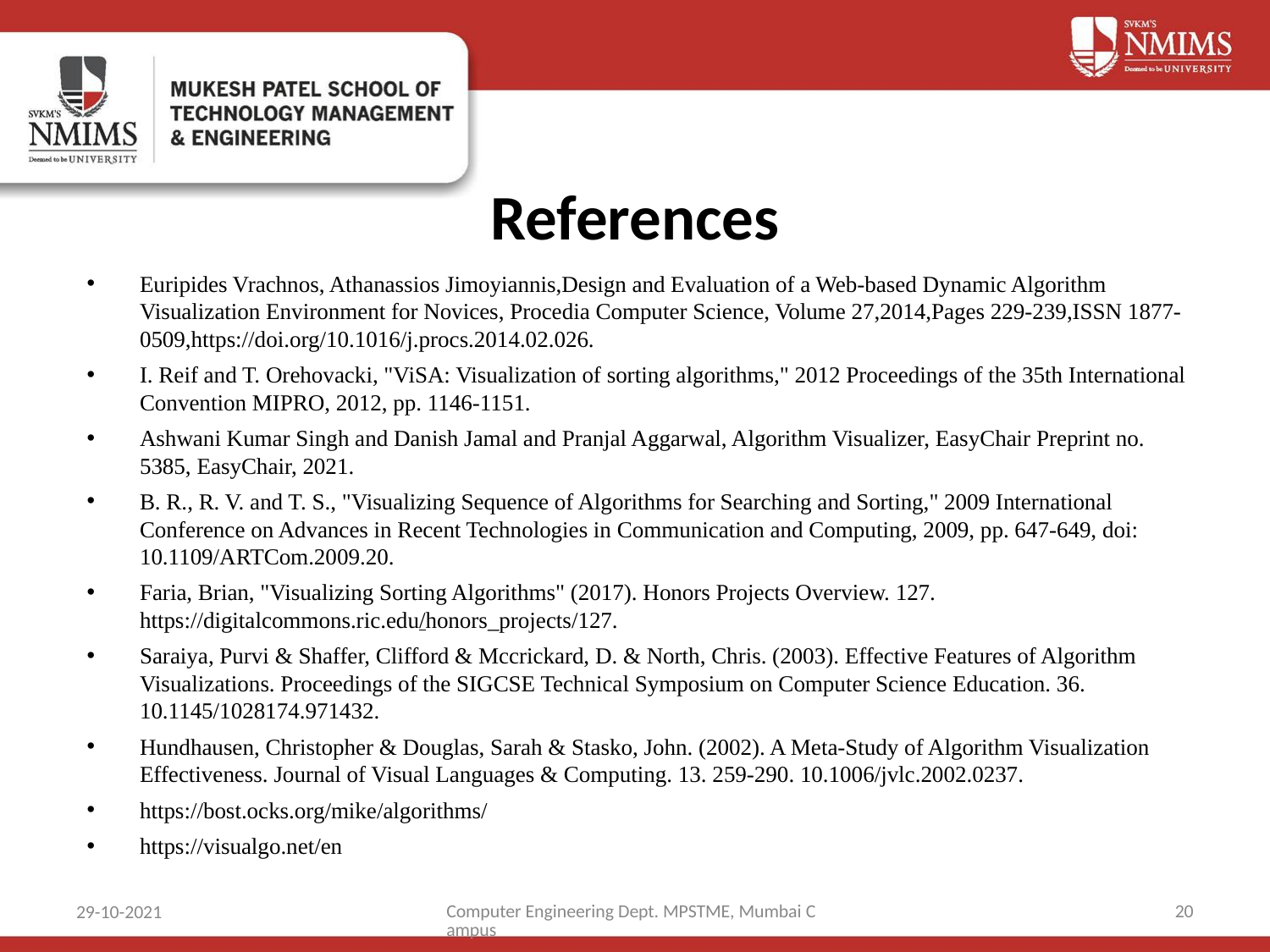

# References
Euripides Vrachnos, Athanassios Jimoyiannis,Design and Evaluation of a Web-based Dynamic Algorithm Visualization Environment for Novices, Procedia Computer Science, Volume 27,2014,Pages 229-239,ISSN 1877-0509,https://doi.org/10.1016/j.procs.2014.02.026.
I. Reif and T. Orehovacki, "ViSA: Visualization of sorting algorithms," 2012 Proceedings of the 35th International Convention MIPRO, 2012, pp. 1146-1151.
Ashwani Kumar Singh and Danish Jamal and Pranjal Aggarwal, Algorithm Visualizer, EasyChair Preprint no. 5385, EasyChair, 2021.
B. R., R. V. and T. S., "Visualizing Sequence of Algorithms for Searching and Sorting," 2009 International Conference on Advances in Recent Technologies in Communication and Computing, 2009, pp. 647-649, doi: 10.1109/ARTCom.2009.20.
Faria, Brian, "Visualizing Sorting Algorithms" (2017). Honors Projects Overview. 127.
https://digitalcommons.ric.edu/honors_projects/127.
Saraiya, Purvi & Shaffer, Clifford & Mccrickard, D. & North, Chris. (2003). Effective Features of Algorithm Visualizations. Proceedings of the SIGCSE Technical Symposium on Computer Science Education. 36. 10.1145/1028174.971432.
Hundhausen, Christopher & Douglas, Sarah & Stasko, John. (2002). A Meta-Study of Algorithm Visualization Effectiveness. Journal of Visual Languages & Computing. 13. 259-290. 10.1006/jvlc.2002.0237.
https://bost.ocks.org/mike/algorithms/
https://visualgo.net/en

Computer Engineering Dept. MPSTME, Mumbai Campus
20
29-10-2021